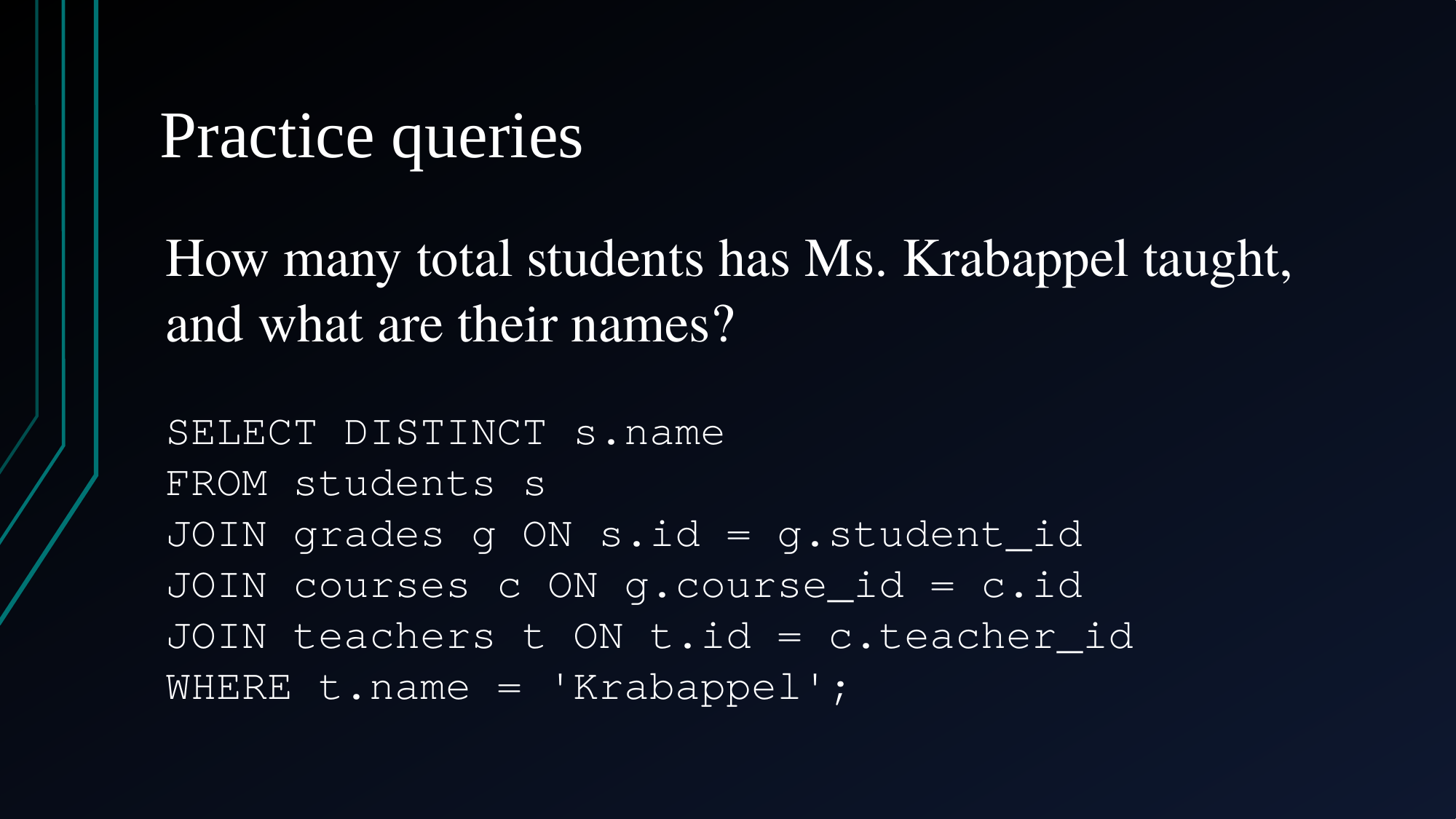

# Practice queries
How many total students has Ms. Krabappel taught, and what are their names?
SELECT DISTINCT s.name
FROM students s
JOIN grades g ON s.id = g.student_id
JOIN courses c ON g.course_id = c.id
JOIN teachers t ON t.id = c.teacher_id
WHERE t.name = 'Krabappel';